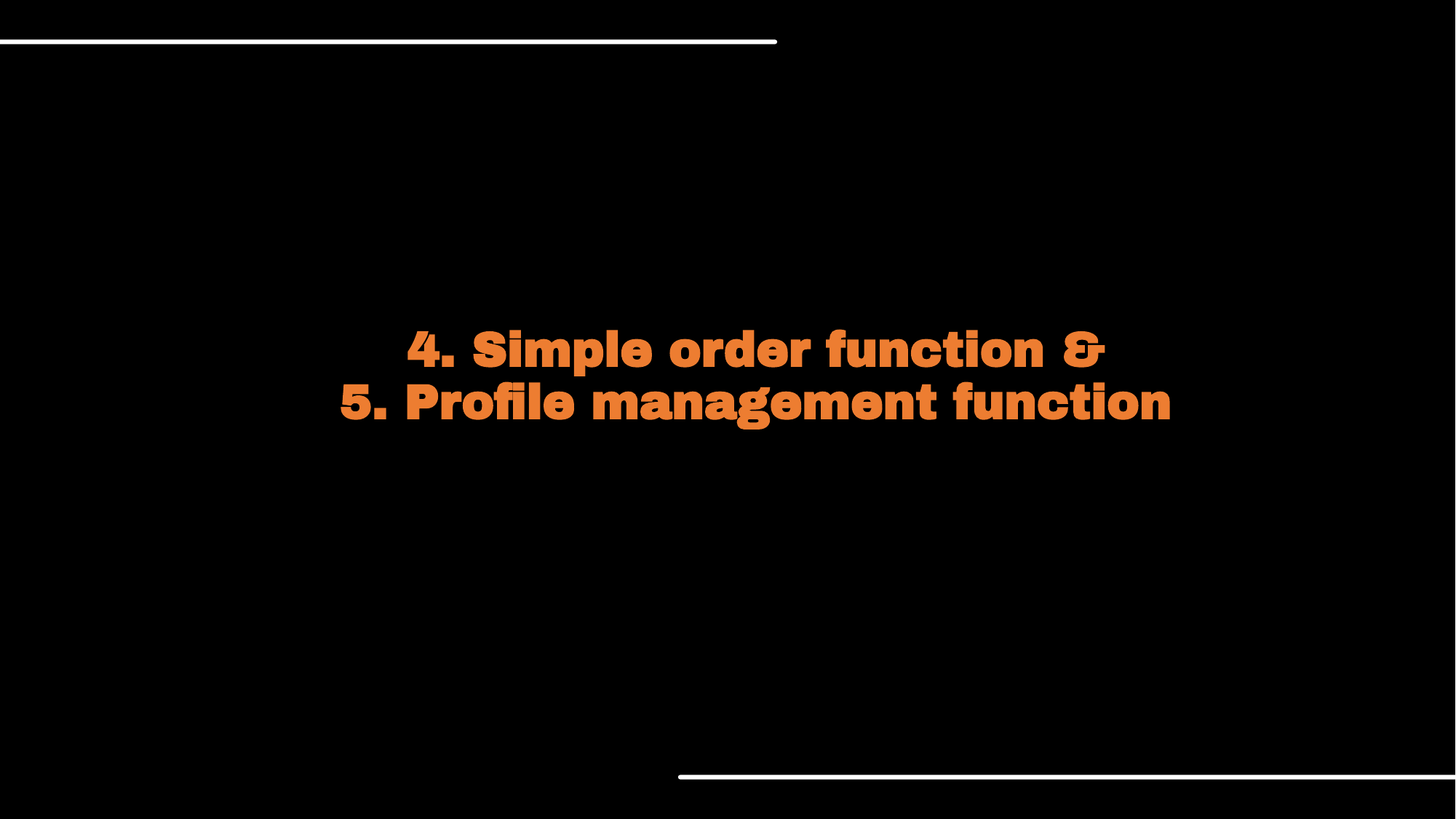

# 4. Simple order function & 5. Profile management function